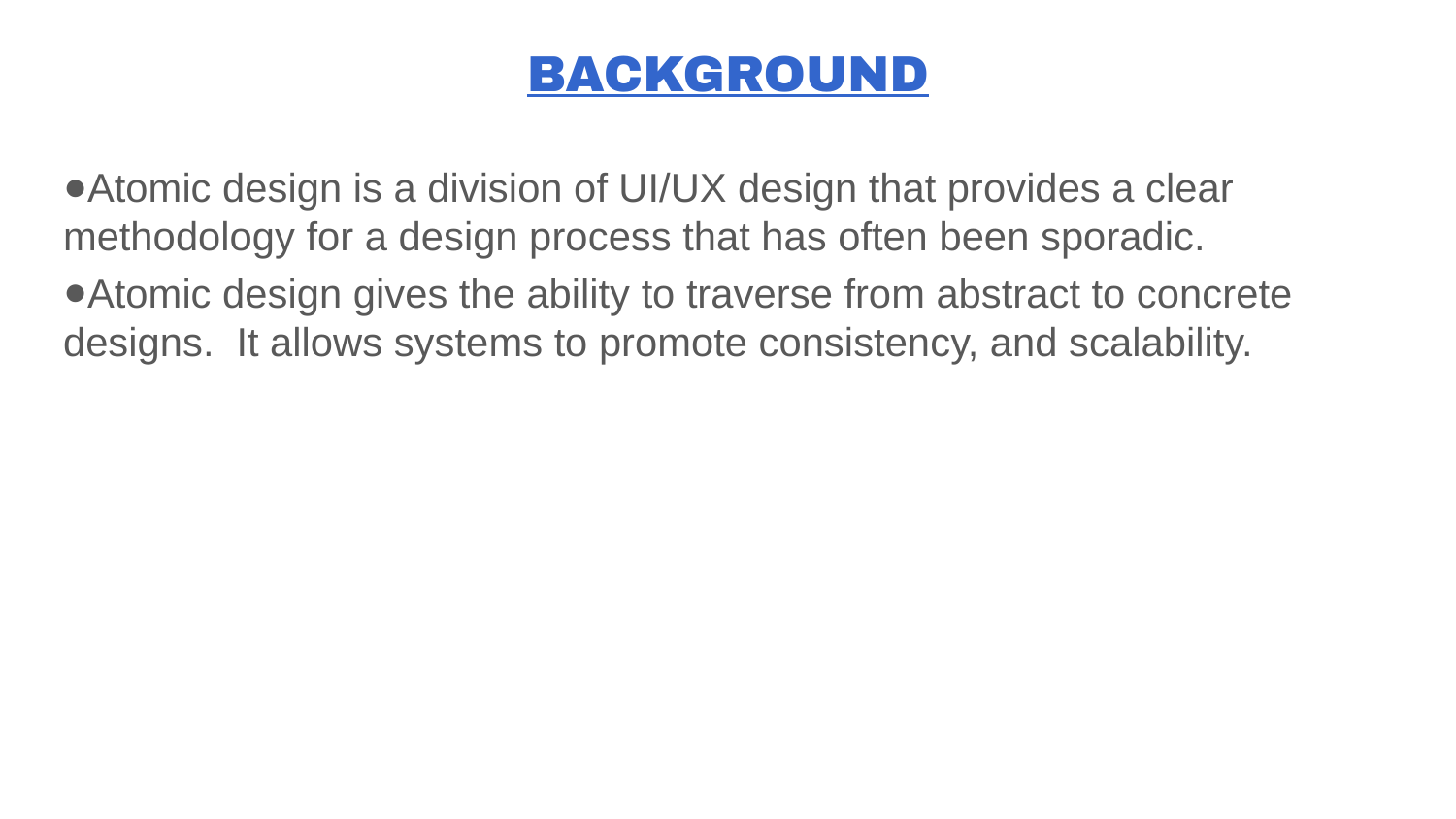

# BACKGROUND
Atomic design is a division of UI/UX design that provides a clear methodology for a design process that has often been sporadic.
Atomic design gives the ability to traverse from abstract to concrete designs.  It allows systems to promote consistency, and scalability.